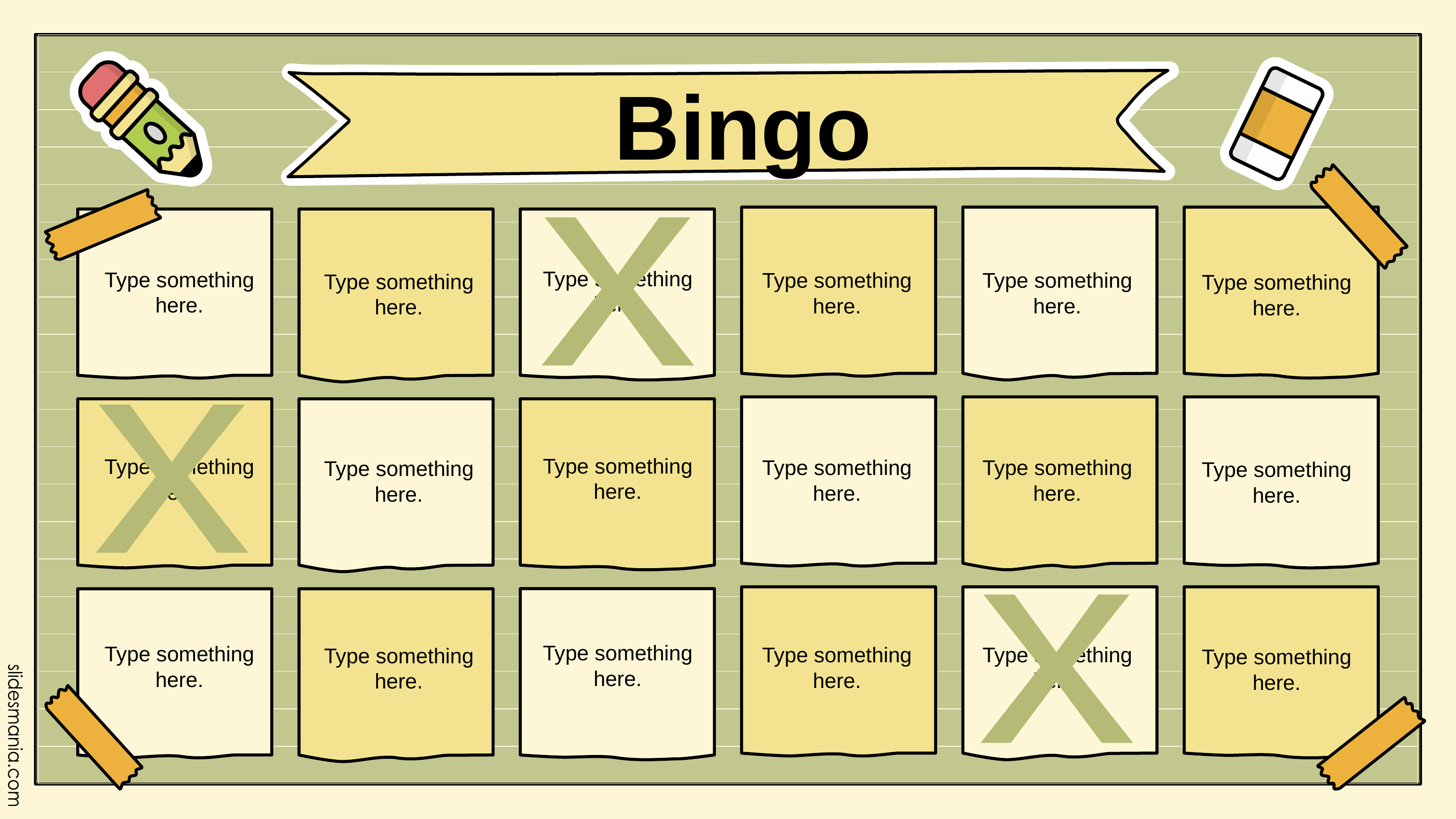

Bingo

Type something here.
Type something here.
Type something here.
Type something here.
Type something here.
Type something here.
x
Type something here.
Type something here.
Type something here.
Type something here.
Type something here.
Type something here.
x
Type something here.
Type something here.
Type something here.
Type something here.
Type something here.
Type something here.
x